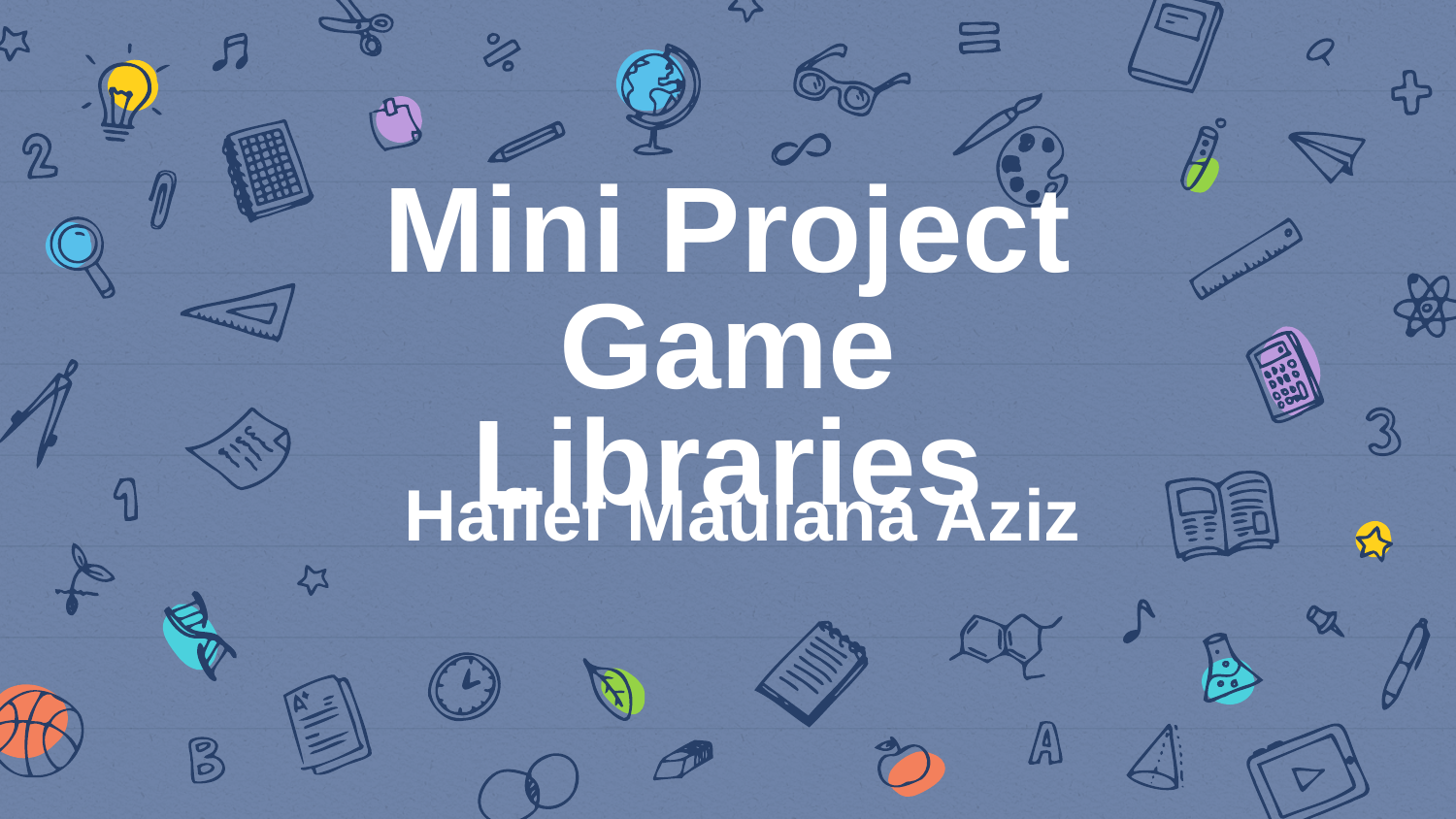

# Mini Project Game Libraries
Hafief Maulana Aziz